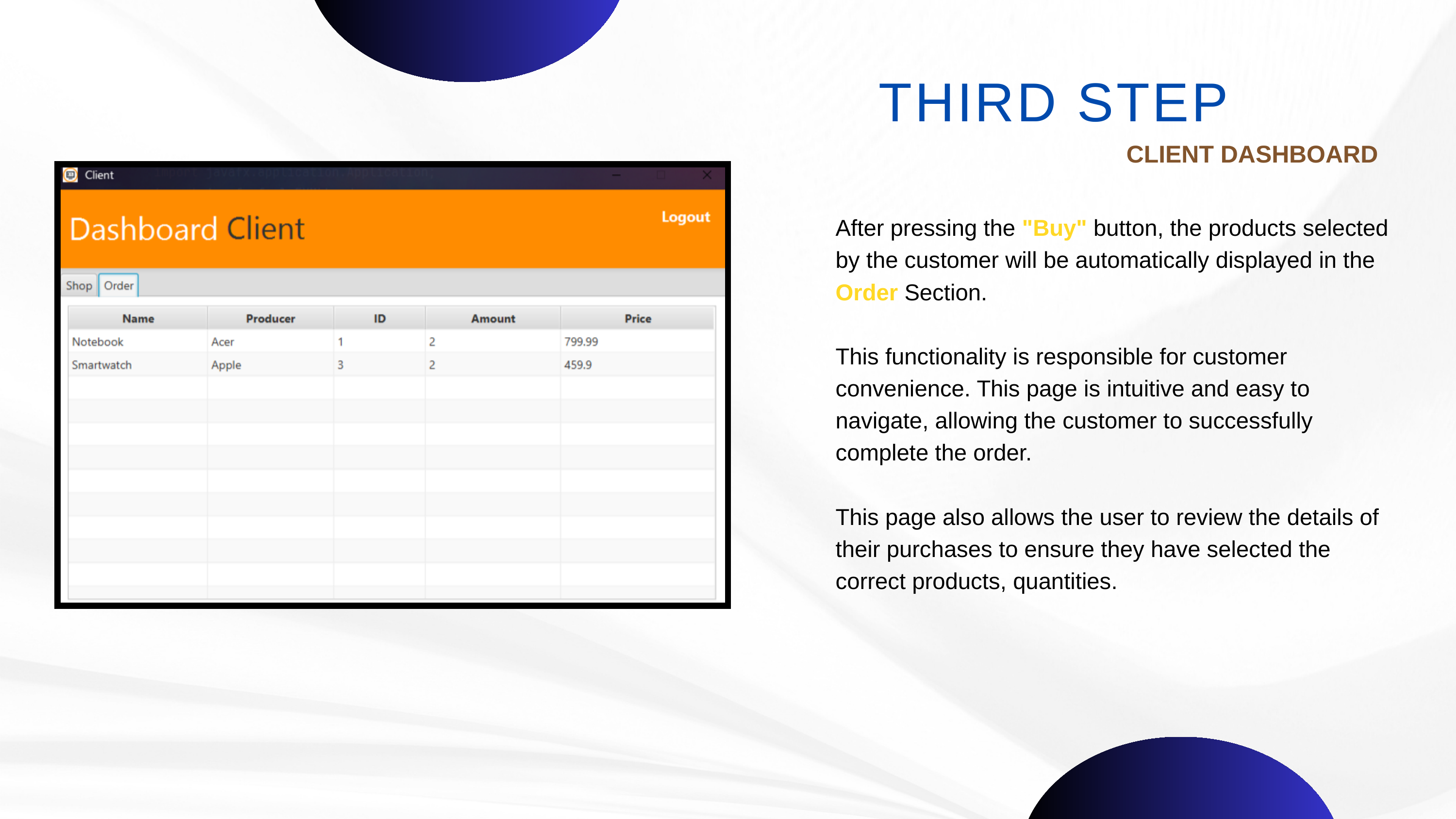

THIRD STEP
CLIENT DASHBOARD

After pressing the "Buy" button, the products selected by the customer will be automatically displayed in the Order Section.

This functionality is responsible for customer convenience. This page is intuitive and easy to navigate, allowing the customer to successfully complete the order.

This page also allows the user to review the details of their purchases to ensure they have selected the correct products, quantities.